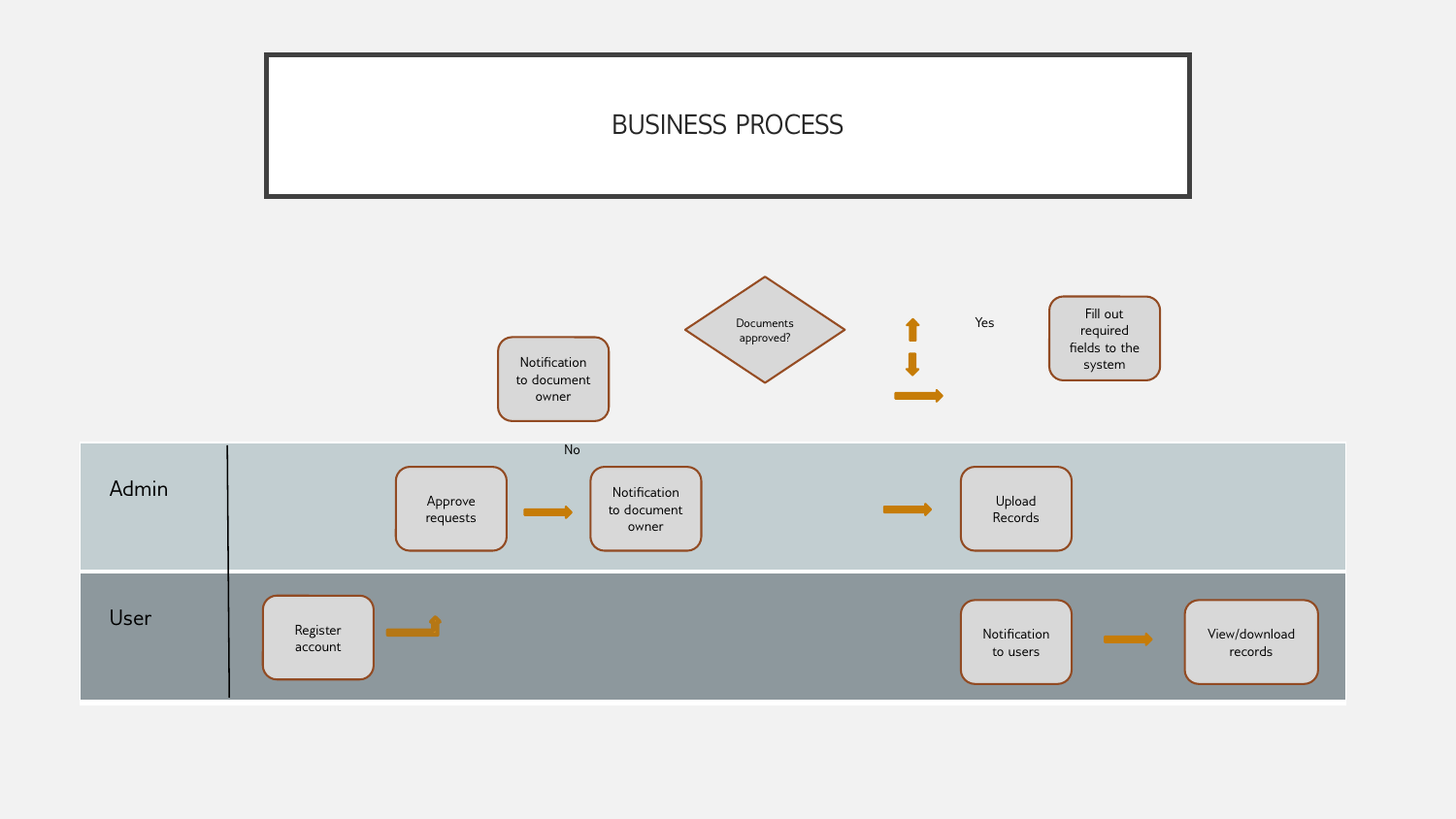

# BUSINESS PROCESS
Documents approved?
Fill out required fields to the system
Yes

Notification to document owner

No
|  |
| --- |
Notification to document owner
Approve requests
Upload Records
Admin

|  |
| --- |
Register account
User
Notification to users
View/download records